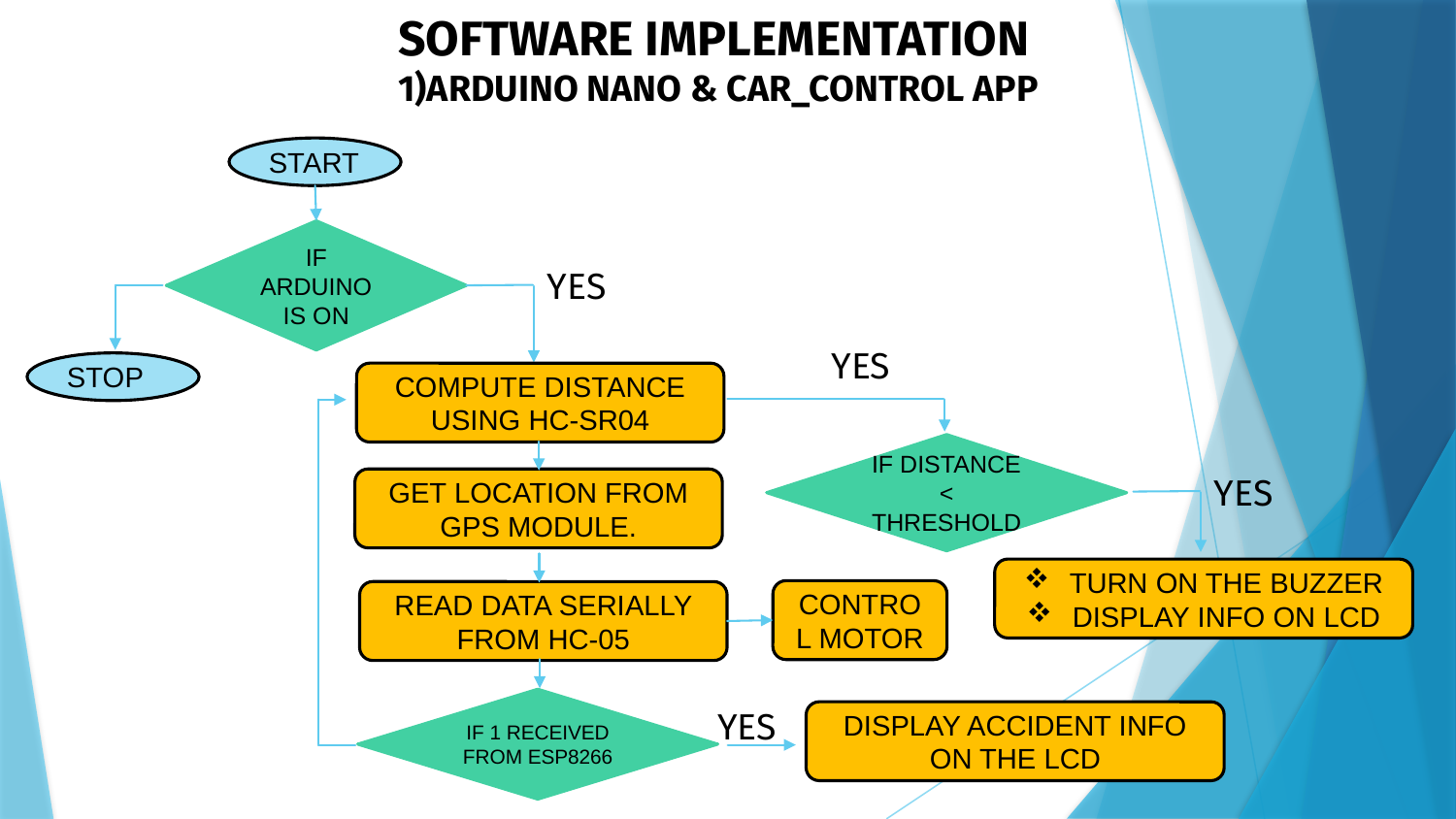

SOFTWARE IMPLEMENTATION
1)ARDUINO NANO & CAR_CONTROL APP

START
IF ARDUINO IS ON
YES
YES
STOP
COMPUTE DISTANCE USING HC-SR04
IF DISTANCE < THRESHOLD
YES
GET LOCATION FROM GPS MODULE.
TURN ON THE BUZZER
DISPLAY INFO ON LCD
CONTROL MOTOR
READ DATA SERIALLY FROM HC-05
IF 1 RECEIVED FROM ESP8266
YES
DISPLAY ACCIDENT INFO ON THE LCD